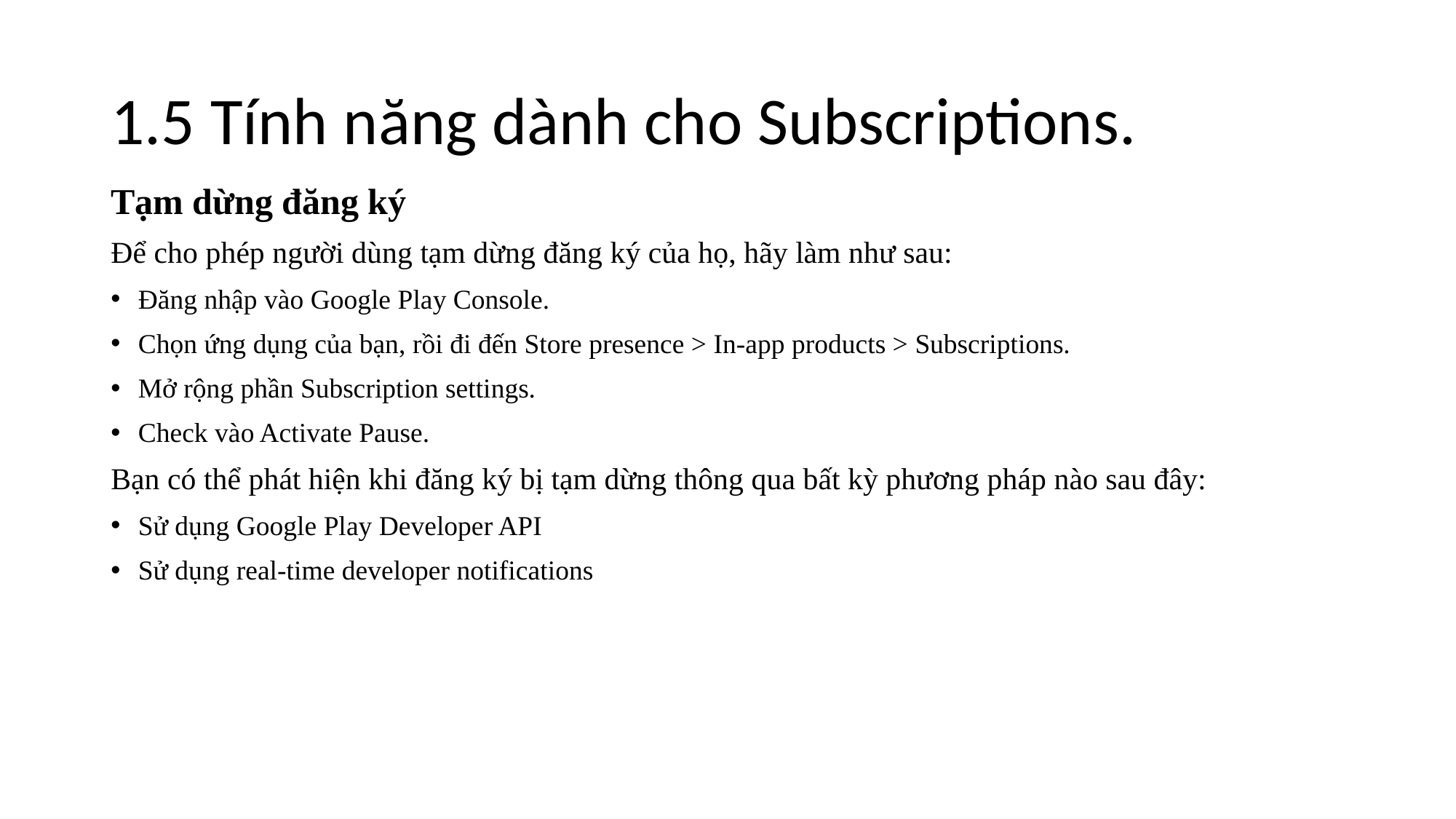

# 1.5 Tính năng dành cho Subscriptions.
Tạm dừng đăng ký
Để cho phép người dùng tạm dừng đăng ký của họ, hãy làm như sau:
Đăng nhập vào Google Play Console.
Chọn ứng dụng của bạn, rồi đi đến Store presence > In-app products > Subscriptions.
Mở rộng phần Subscription settings.
Check vào Activate Pause.
Bạn có thể phát hiện khi đăng ký bị tạm dừng thông qua bất kỳ phương pháp nào sau đây:
Sử dụng Google Play Developer API
Sử dụng real-time developer notifications